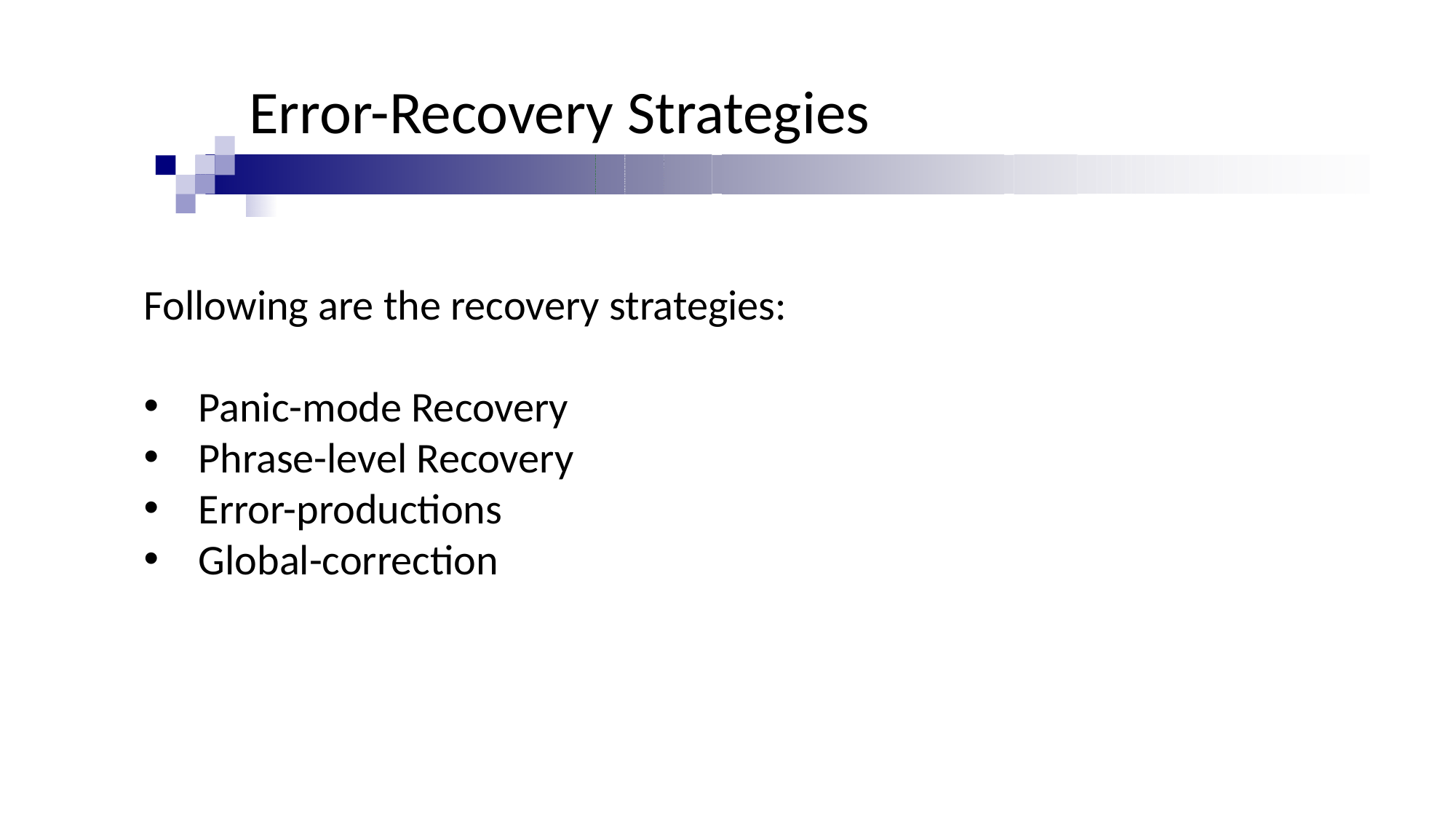

# Error-Recovery Strategies

Following are the recovery strategies:

Panic-mode Recovery
Phrase-level Recovery
Error-productions
Global-correction